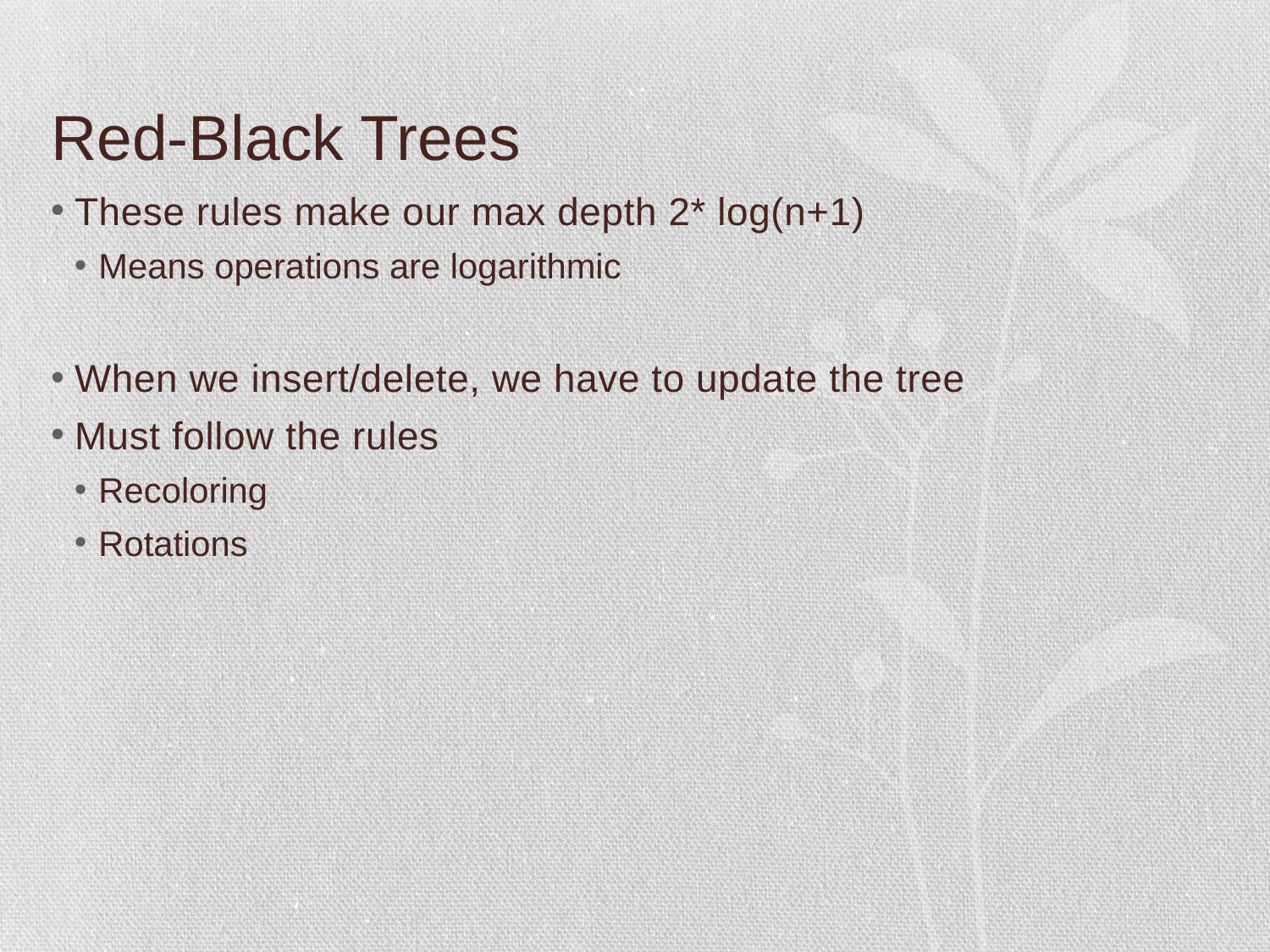

# Red-Black Trees
These rules make our max depth 2* log(n+1)
Means operations are logarithmic

When we insert/delete, we have to update the tree
Must follow the rules
Recoloring
Rotations